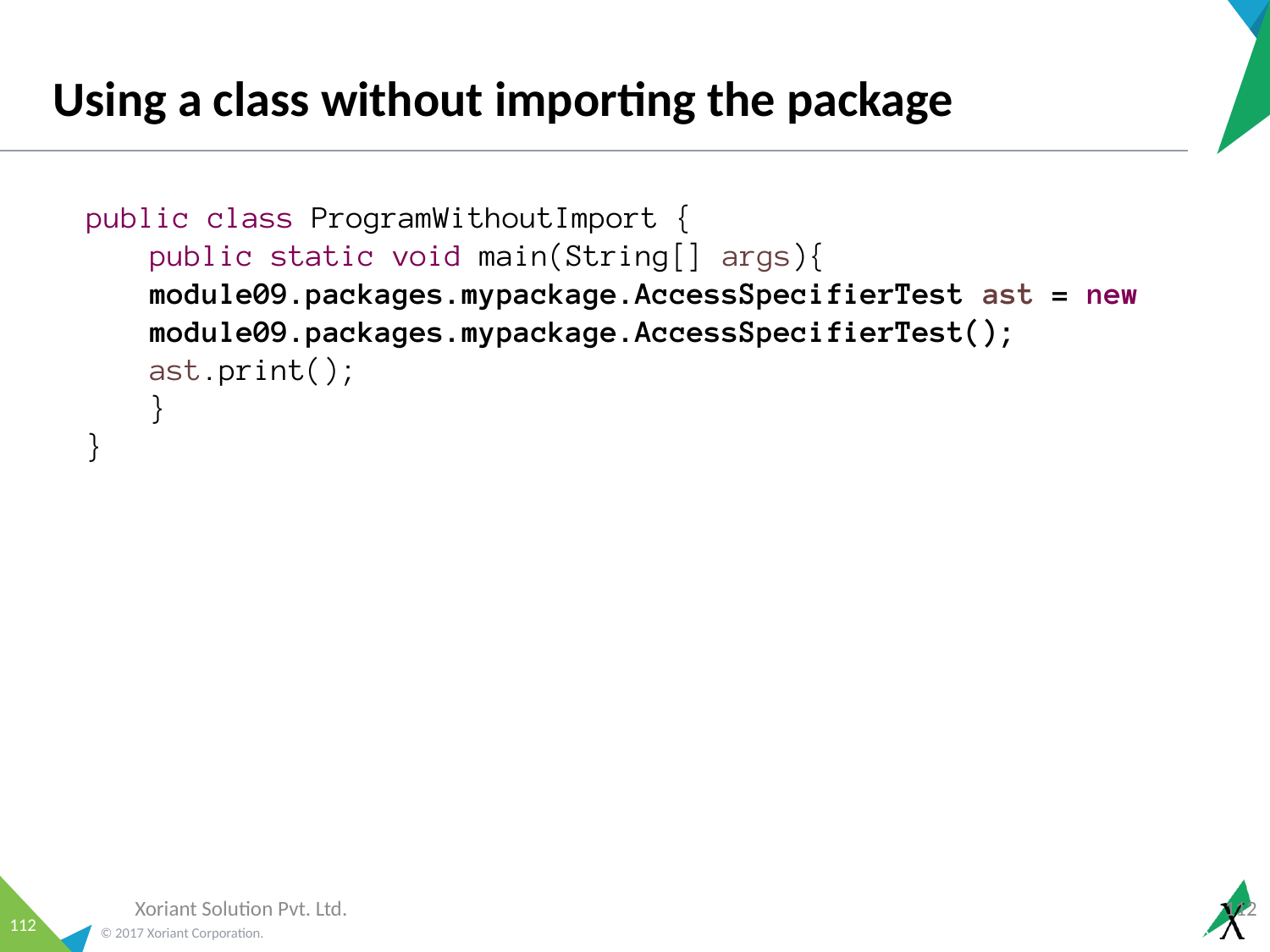

# Using a class without importing the package
public class ProgramWithoutImport {
public static void main(String[] args){
module09.packages.mypackage.AccessSpecifierTest ast = new module09.packages.mypackage.AccessSpecifierTest();
ast.print();
}
}
Xoriant Solution Pvt. Ltd.
112